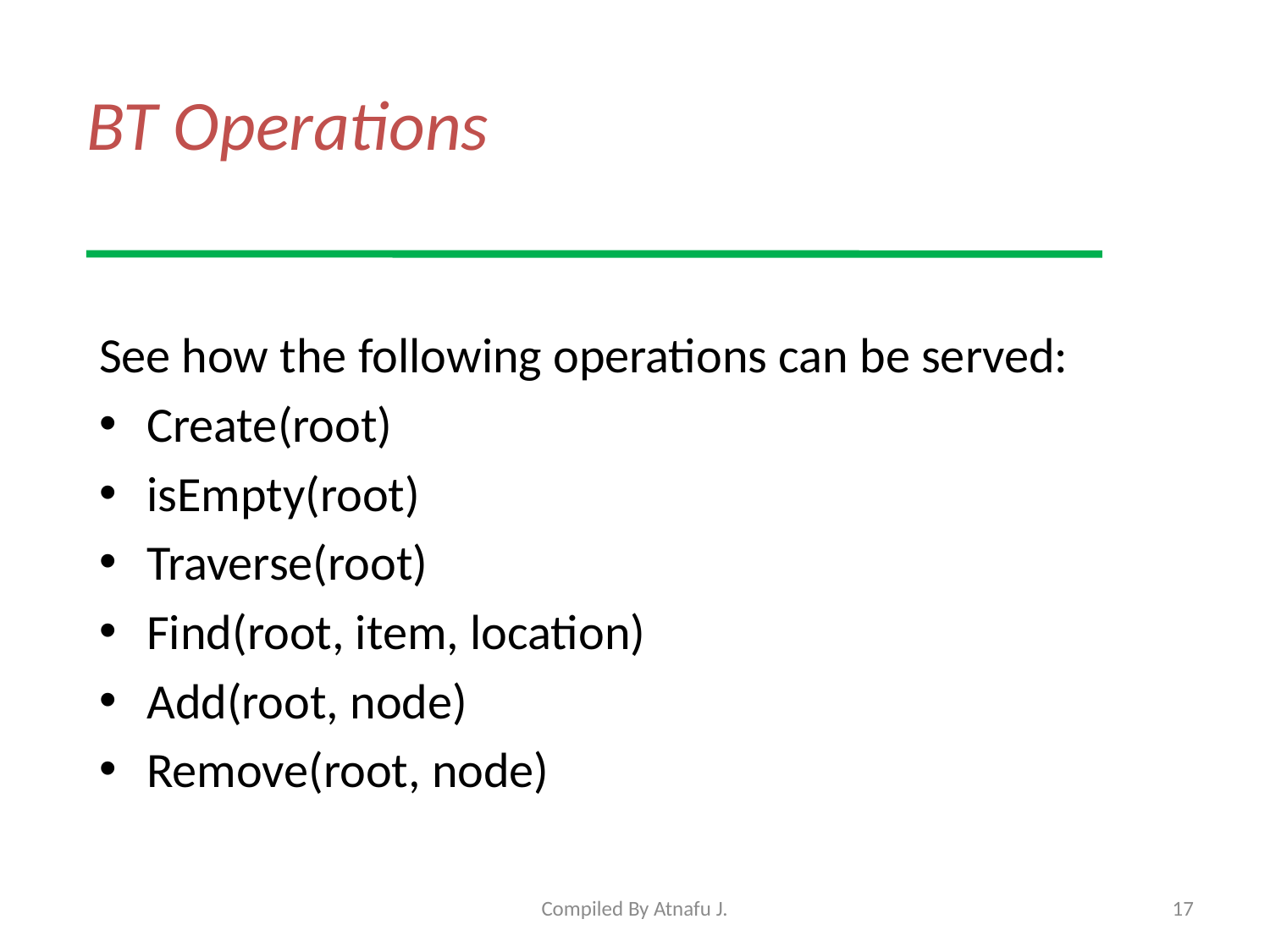

# BT Operations
See how the following operations can be served:
Create(root)
isEmpty(root)
Traverse(root)
Find(root, item, location)
Add(root, node)
Remove(root, node)

Compiled By Atnafu J.
17